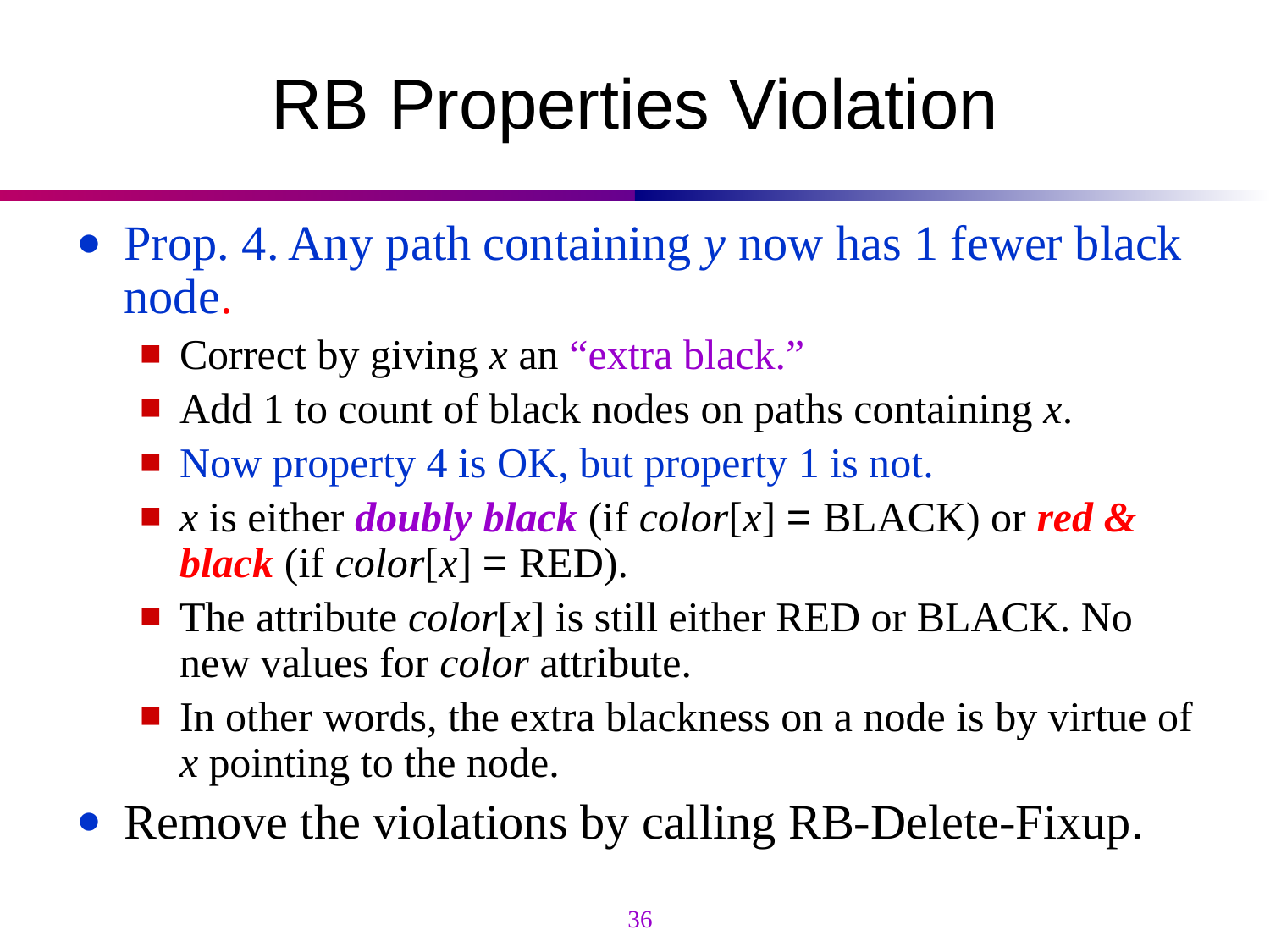

RB Properties Violation
Prop. 4. Any path containing y now has 1 fewer black node.
Correct by giving x an “extra black.”
Add 1 to count of black nodes on paths containing x.
Now property 4 is OK, but property 1 is not.
x is either doubly black (if color[x] = BLACK) or red & black (if color[x] = RED).
The attribute color[x] is still either RED or BLACK. No new values for color attribute.
In other words, the extra blackness on a node is by virtue of x pointing to the node.
Remove the violations by calling RB-Delete-Fixup.

36